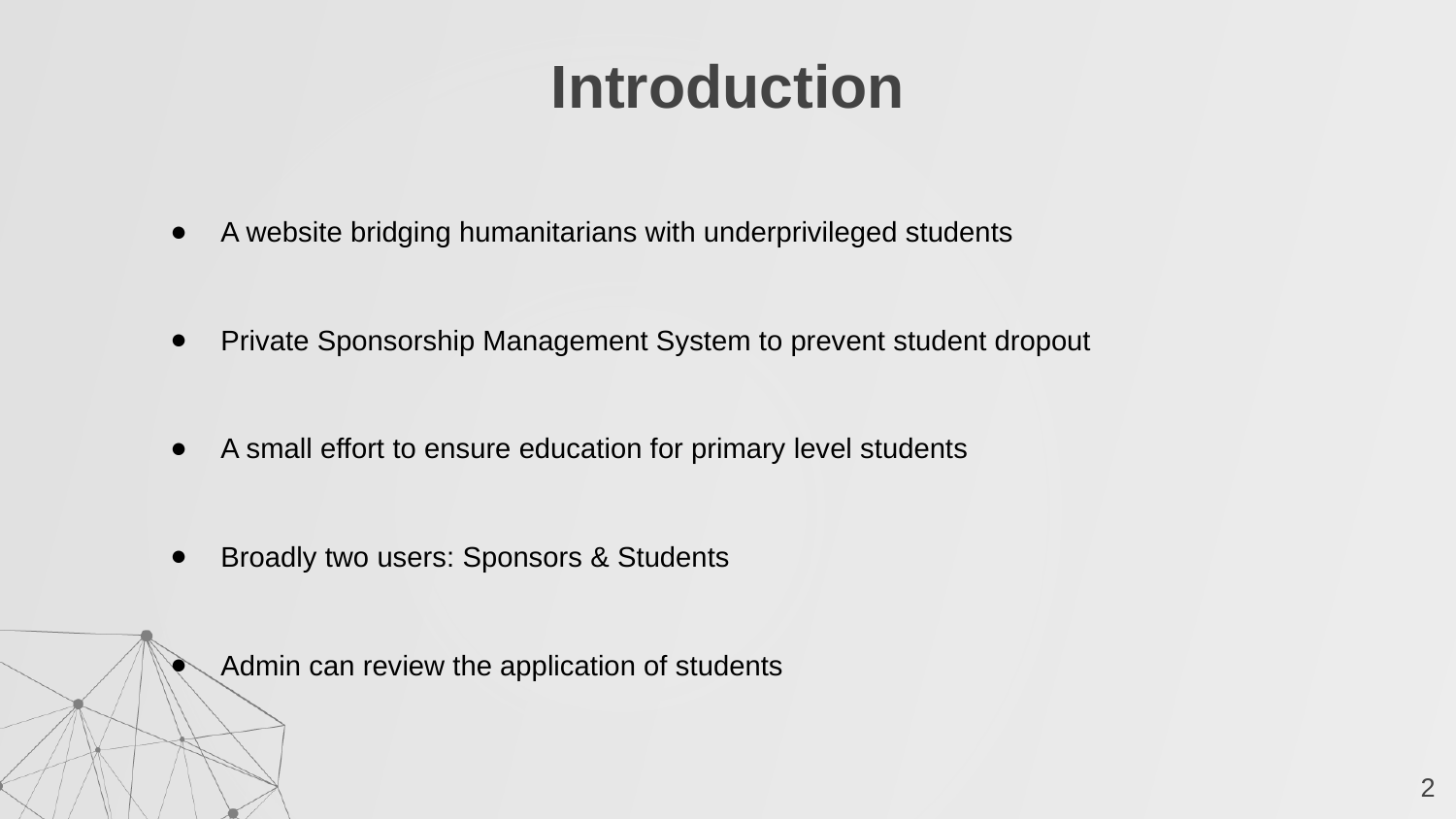

# Introduction
A website bridging humanitarians with underprivileged students

Private Sponsorship Management System to prevent student dropout

A small effort to ensure education for primary level students

Broadly two users: Sponsors & Students

Admin can review the application of students

2